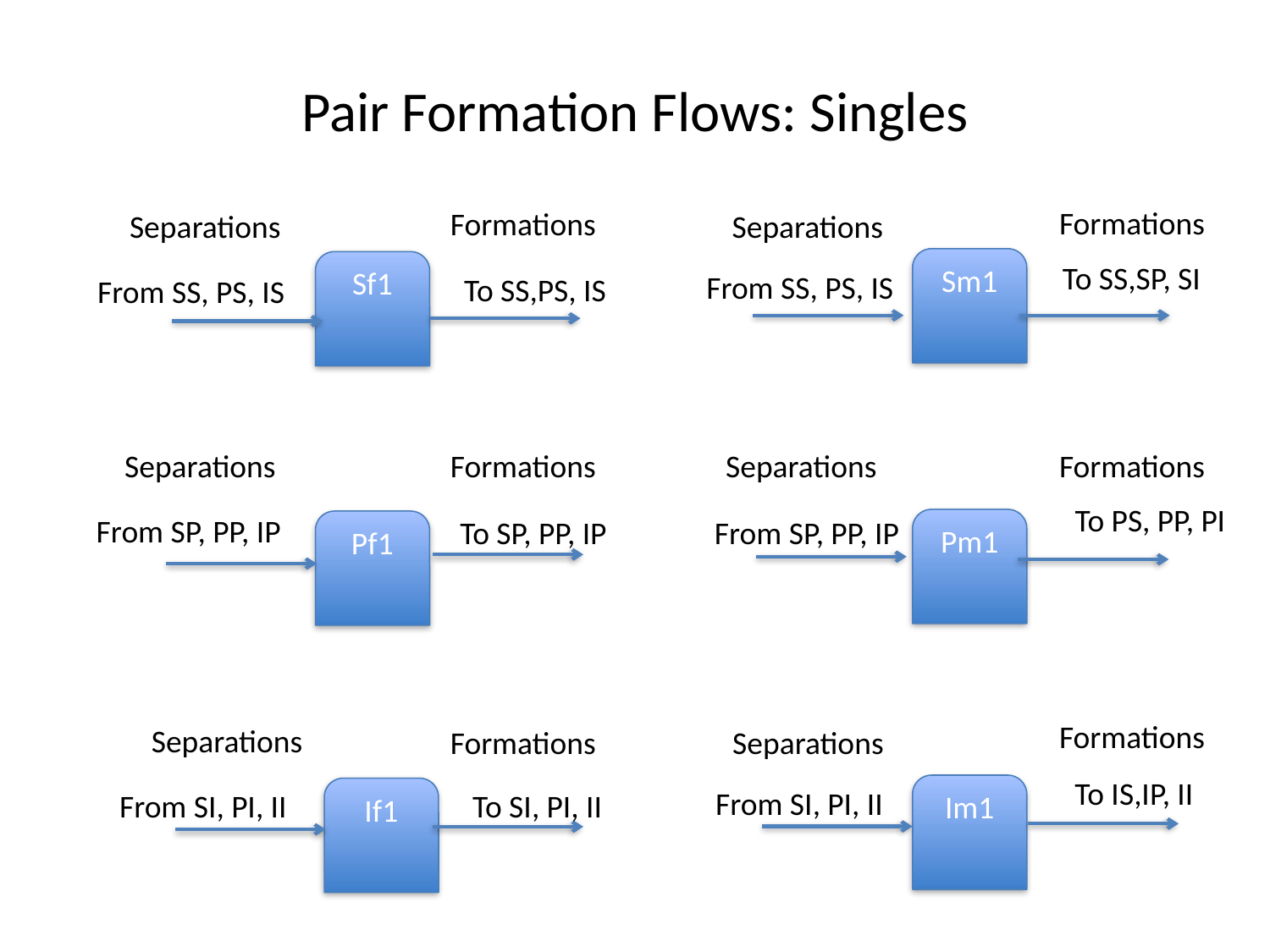

# Pair Formation Flows: Singles
Formations
Formations
Separations
Separations
Sm1
Sf1
To SS,SP, SI
From SS, PS, IS
To SS,PS, IS
From SS, PS, IS
Separations
Formations
Separations
Formations
To PS, PP, PI
From SP, PP, IP
To SP, PP, IP
From SP, PP, IP
Pm1
Pf1
Formations
Separations
Formations
Separations
To IS,IP, II
Im1
From SI, PI, II
If1
From SI, PI, II
To SI, PI, II